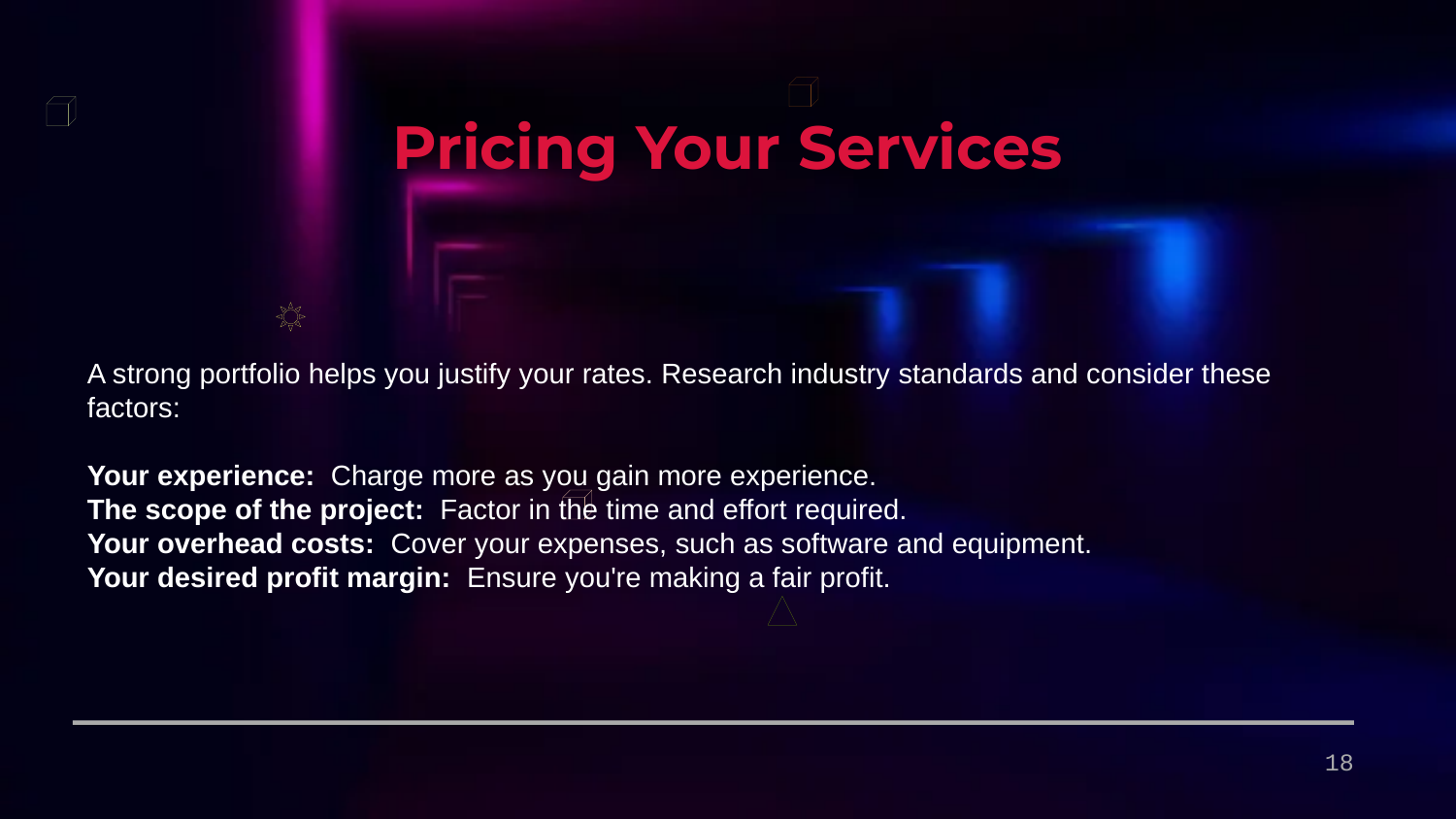

Pricing Your Services

A strong portfolio helps you justify your rates. Research industry standards and consider these factors:

Your experience:  Charge more as you gain more experience.
The scope of the project:  Factor in the time and effort required.
Your overhead costs:  Cover your expenses, such as software and equipment.
Your desired profit margin:  Ensure you're making a fair profit.

18